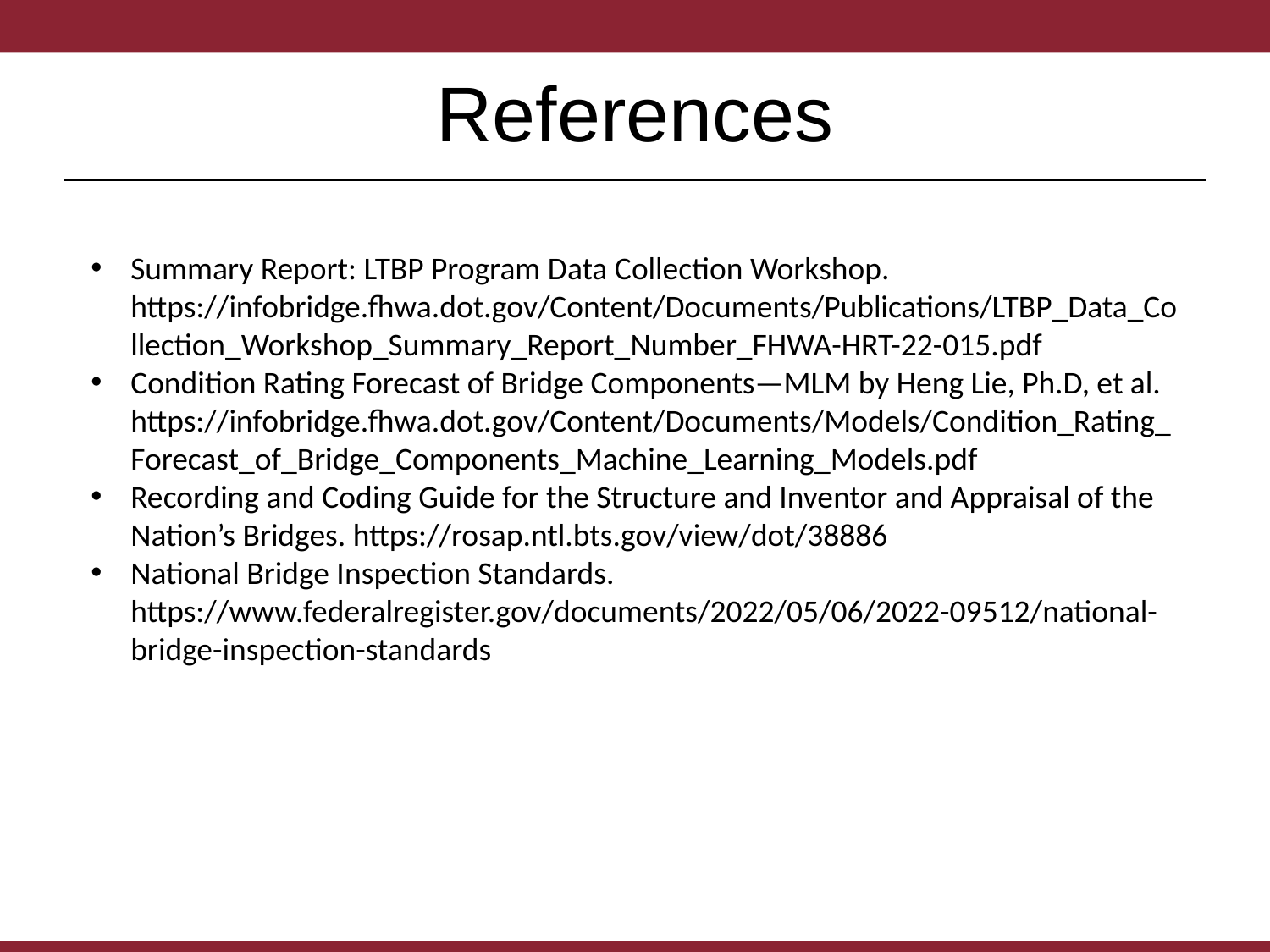

# References

Summary Report: LTBP Program Data Collection Workshop. https://infobridge.fhwa.dot.gov/Content/Documents/Publications/LTBP_Data_Collection_Workshop_Summary_Report_Number_FHWA-HRT-22-015.pdf
Condition Rating Forecast of Bridge Components—MLM by Heng Lie, Ph.D, et al. https://infobridge.fhwa.dot.gov/Content/Documents/Models/Condition_Rating_Forecast_of_Bridge_Components_Machine_Learning_Models.pdf
Recording and Coding Guide for the Structure and Inventor and Appraisal of the Nation’s Bridges. https://rosap.ntl.bts.gov/view/dot/38886
National Bridge Inspection Standards. https://www.federalregister.gov/documents/2022/05/06/2022-09512/national-bridge-inspection-standards